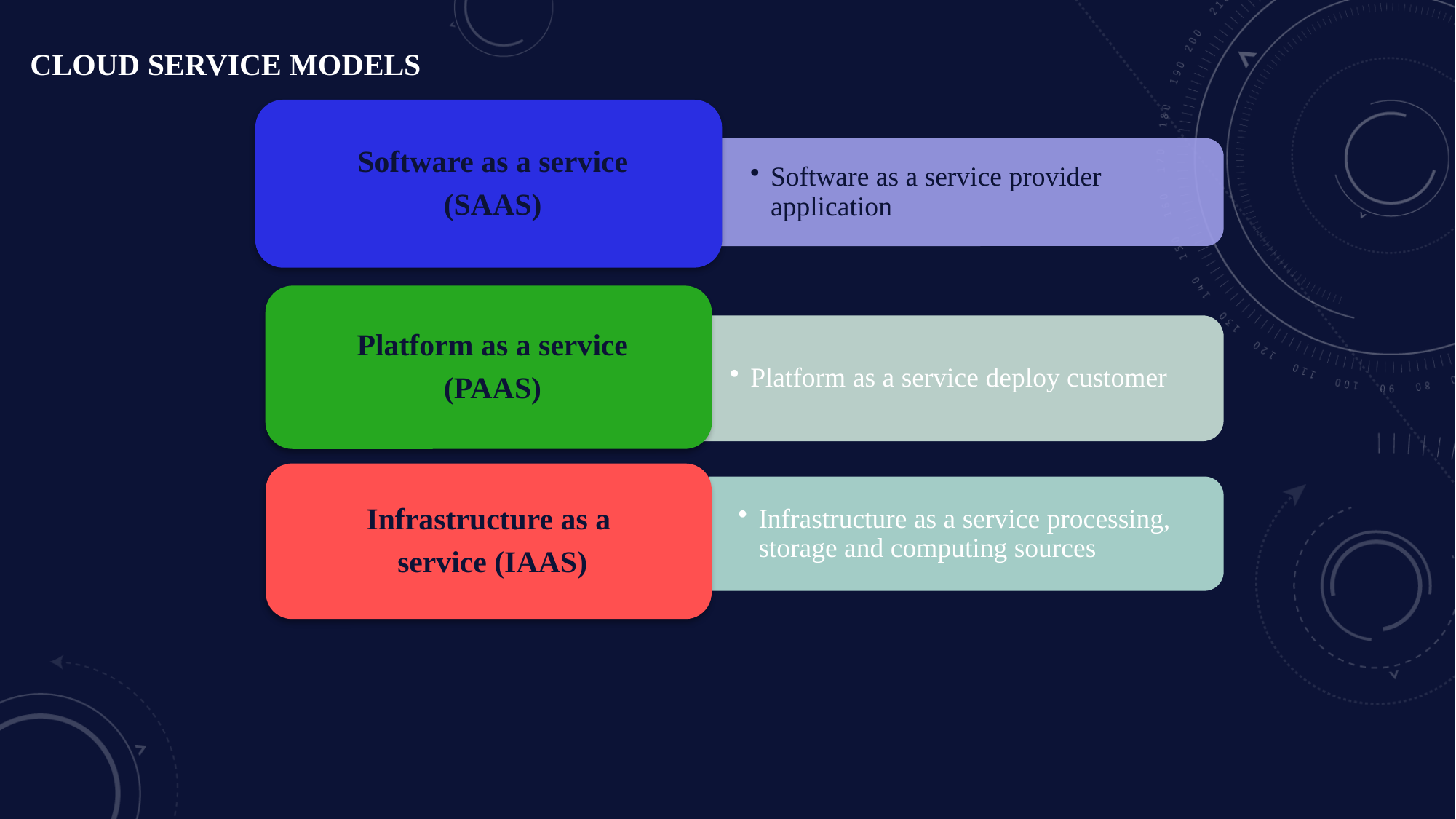

CLOUD SERVICE MODELS
Software as a service provider application
Software as a service
(SAAS)
Platform as a service deploy customer
Platform as a service
(PAAS)
Infrastructure as a service processing, storage and computing sources
Infrastructure as a
service (IAAS)